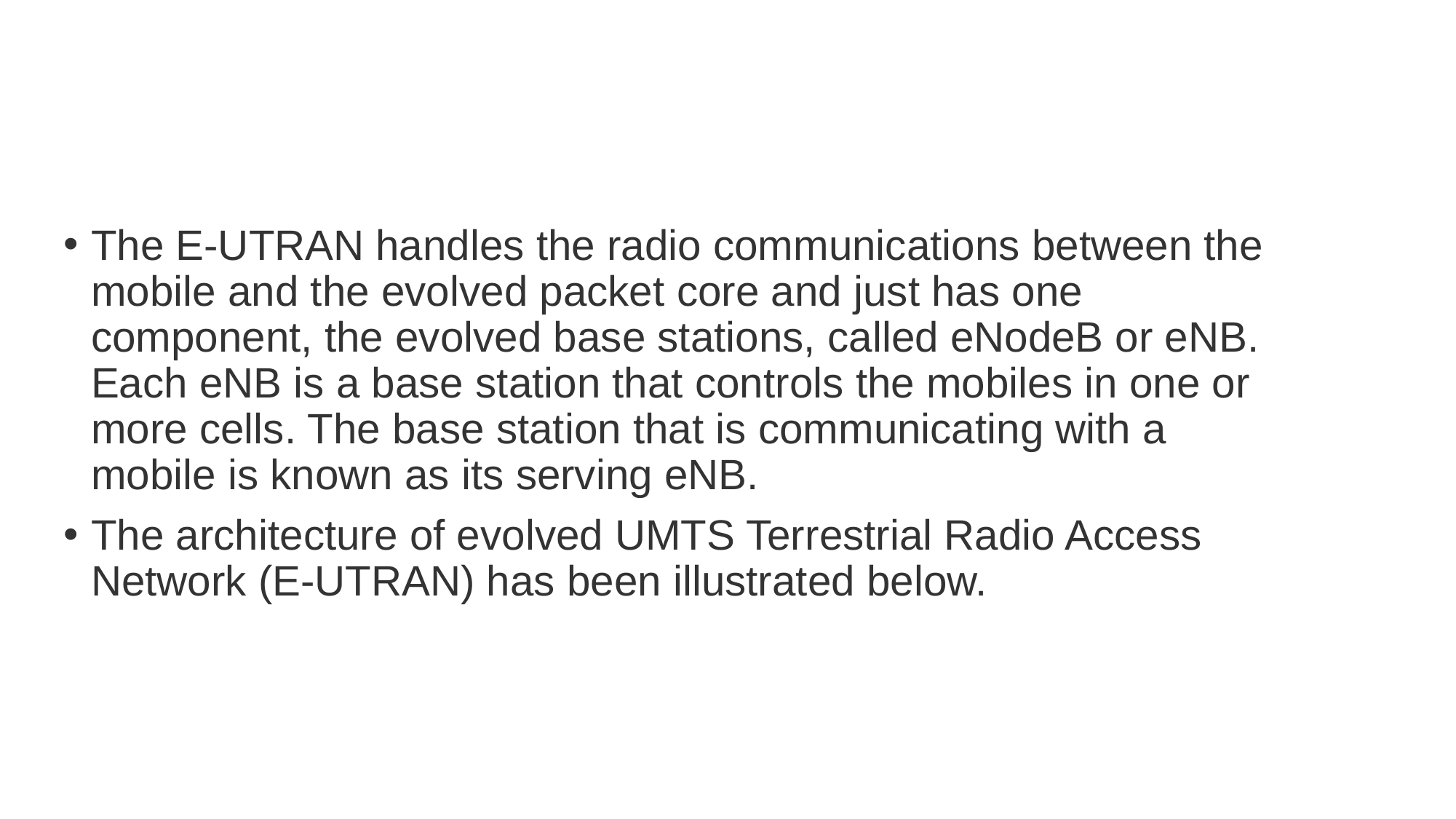

#
The E-UTRAN handles the radio communications between the mobile and the evolved packet core and just has one component, the evolved base stations, called eNodeB or eNB. Each eNB is a base station that controls the mobiles in one or more cells. The base station that is communicating with a mobile is known as its serving eNB.
The architecture of evolved UMTS Terrestrial Radio Access Network (E-UTRAN) has been illustrated below.